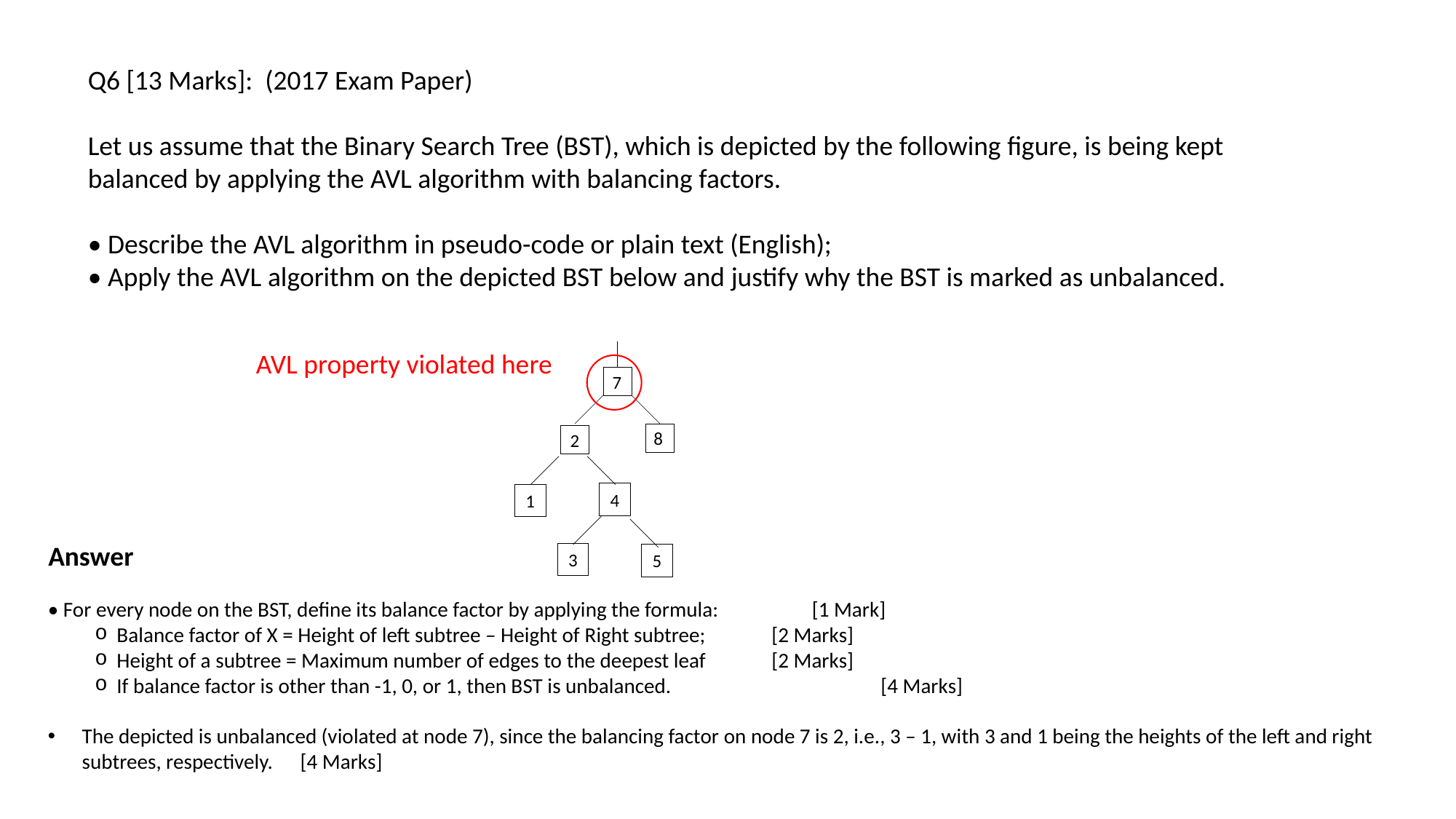

Q6 [13 Marks]:  (2017 Exam Paper)

Let us assume that the Binary Search Tree (BST), which is depicted by the following figure, is being kept balanced by applying the AVL algorithm with balancing factors.

• Describe the AVL algorithm in pseudo-code or plain text (English);
• Apply the AVL algorithm on the depicted BST below and justify why the BST is marked as unbalanced.
AVL property violated here

7

8
2

4
1

Answer
3
5

• For every node on the BST, define its balance factor by applying the formula: 	[1 Mark]
Balance factor of X = Height of left subtree – Height of Right subtree; 	[2 Marks]
Height of a subtree = Maximum number of edges to the deepest leaf 	[2 Marks]
If balance factor is other than -1, 0, or 1, then BST is unbalanced. 		[4 Marks]

The depicted is unbalanced (violated at node 7), since the balancing factor on node 7 is 2, i.e., 3 – 1, with 3 and 1 being the heights of the left and right subtrees, respectively. 	[4 Marks]